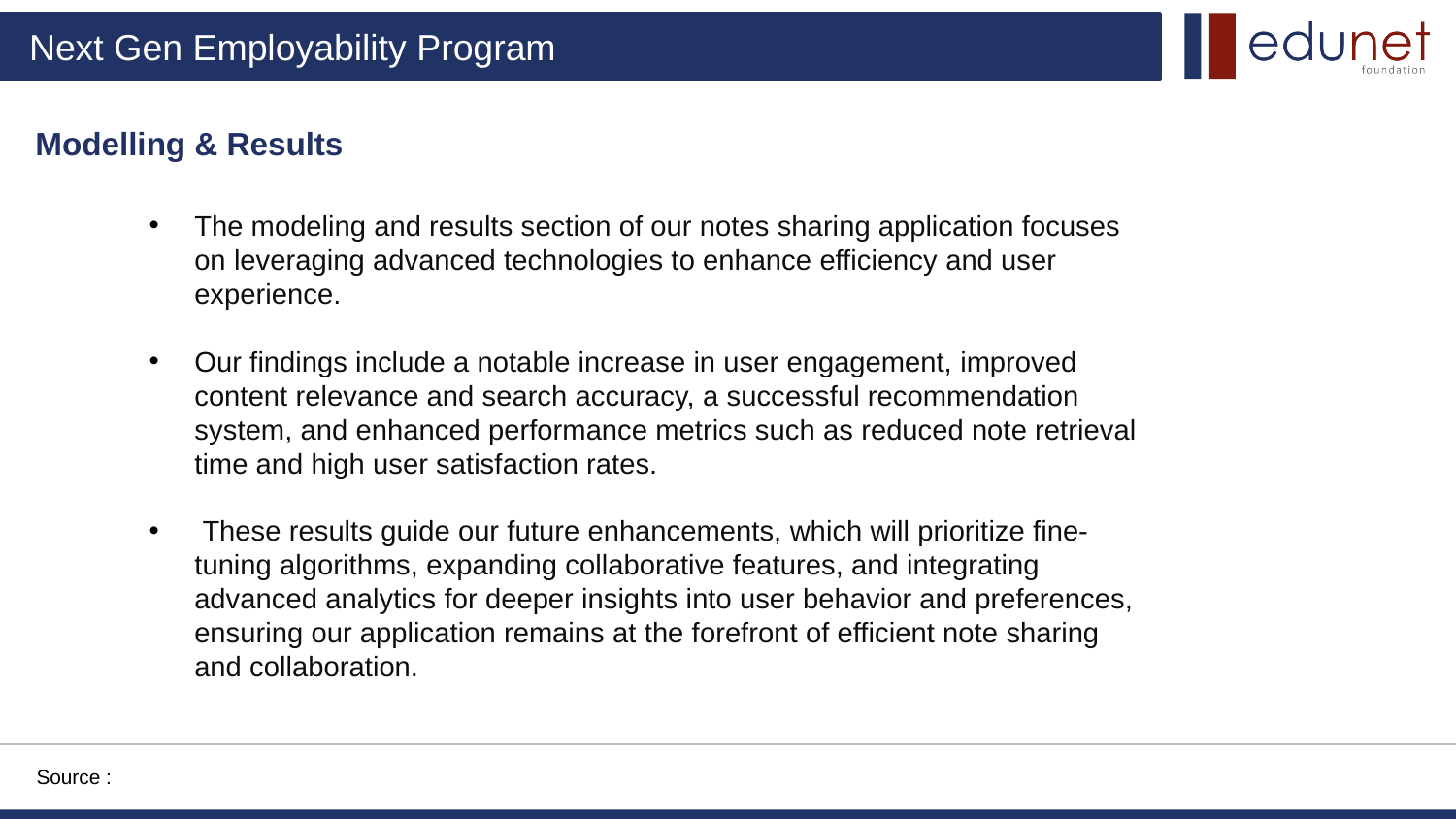

Modelling & Results
The modeling and results section of our notes sharing application focuses on leveraging advanced technologies to enhance efficiency and user experience.

Our findings include a notable increase in user engagement, improved content relevance and search accuracy, a successful recommendation system, and enhanced performance metrics such as reduced note retrieval time and high user satisfaction rates.

 These results guide our future enhancements, which will prioritize fine-tuning algorithms, expanding collaborative features, and integrating advanced analytics for deeper insights into user behavior and preferences, ensuring our application remains at the forefront of efficient note sharing and collaboration.
Source :